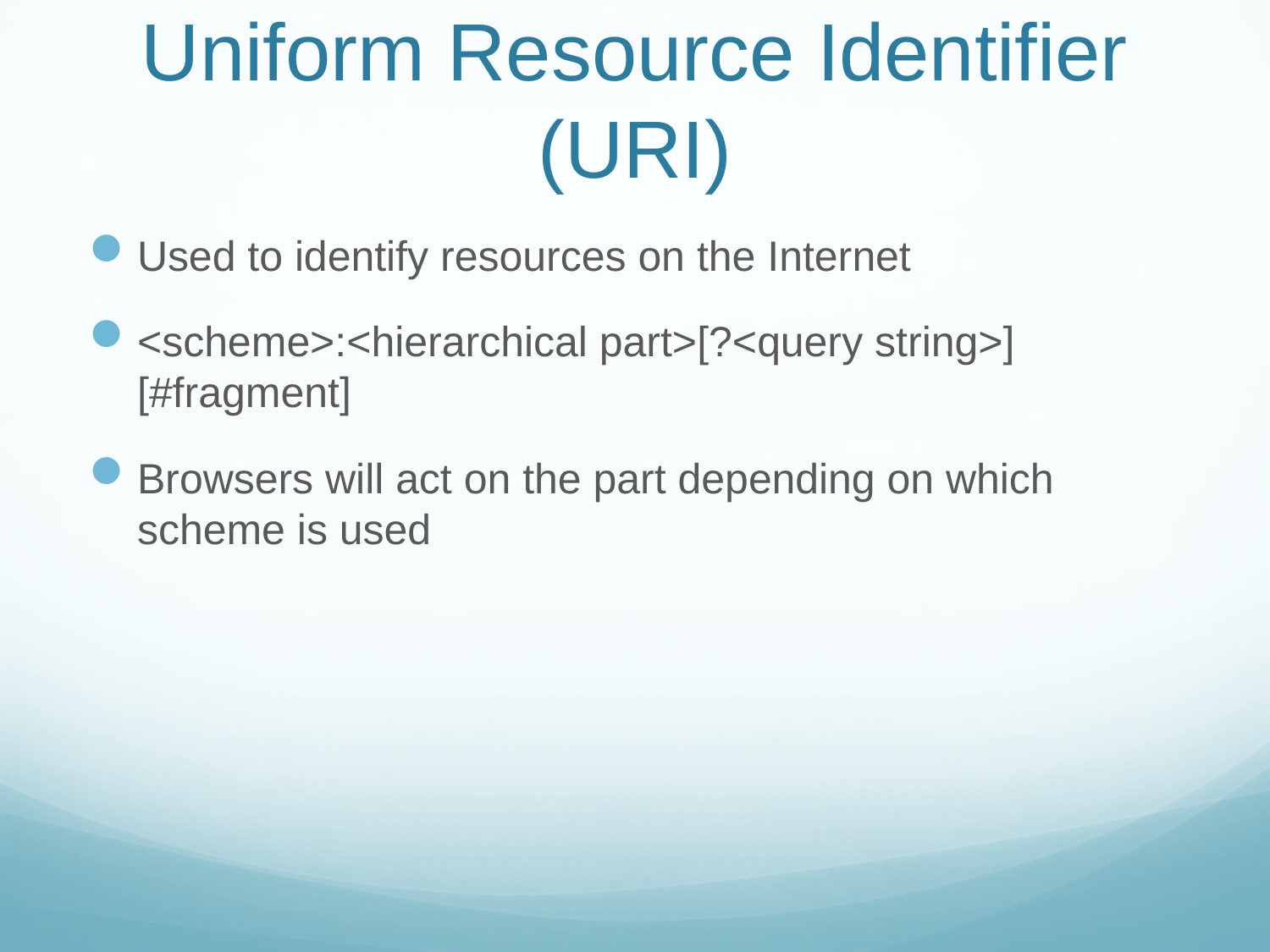

# Uniform Resource Identifier (URI)
Used to identify resources on the Internet
<scheme>:<hierarchical part>[?<query string>] [#fragment]
Browsers will act on the part depending on which scheme is used